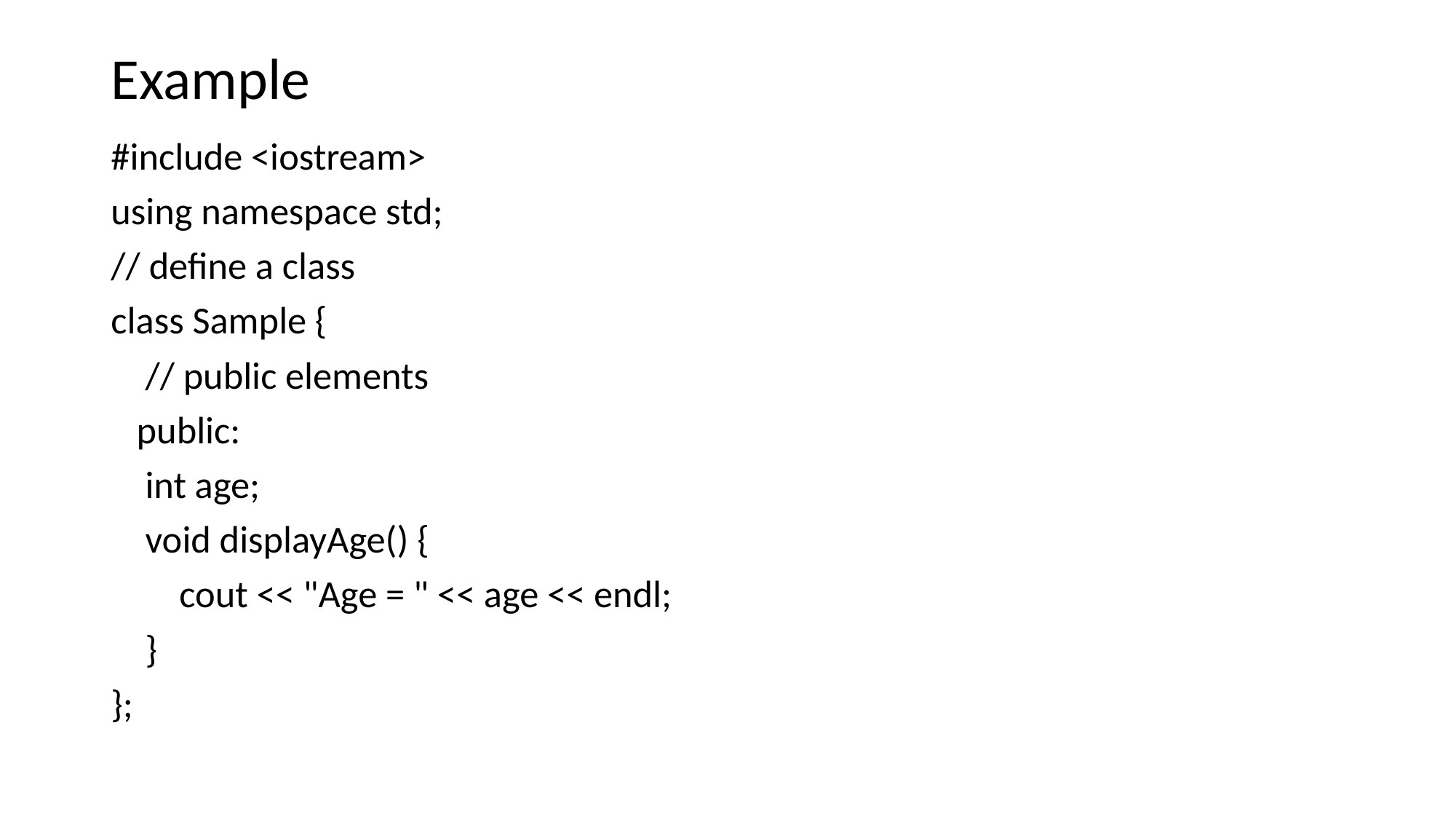

# Example
#include <iostream>
using namespace std;
// define a class
class Sample {
    // public elements
   public:
    int age;
    void displayAge() {
        cout << "Age = " << age << endl;
    }
};